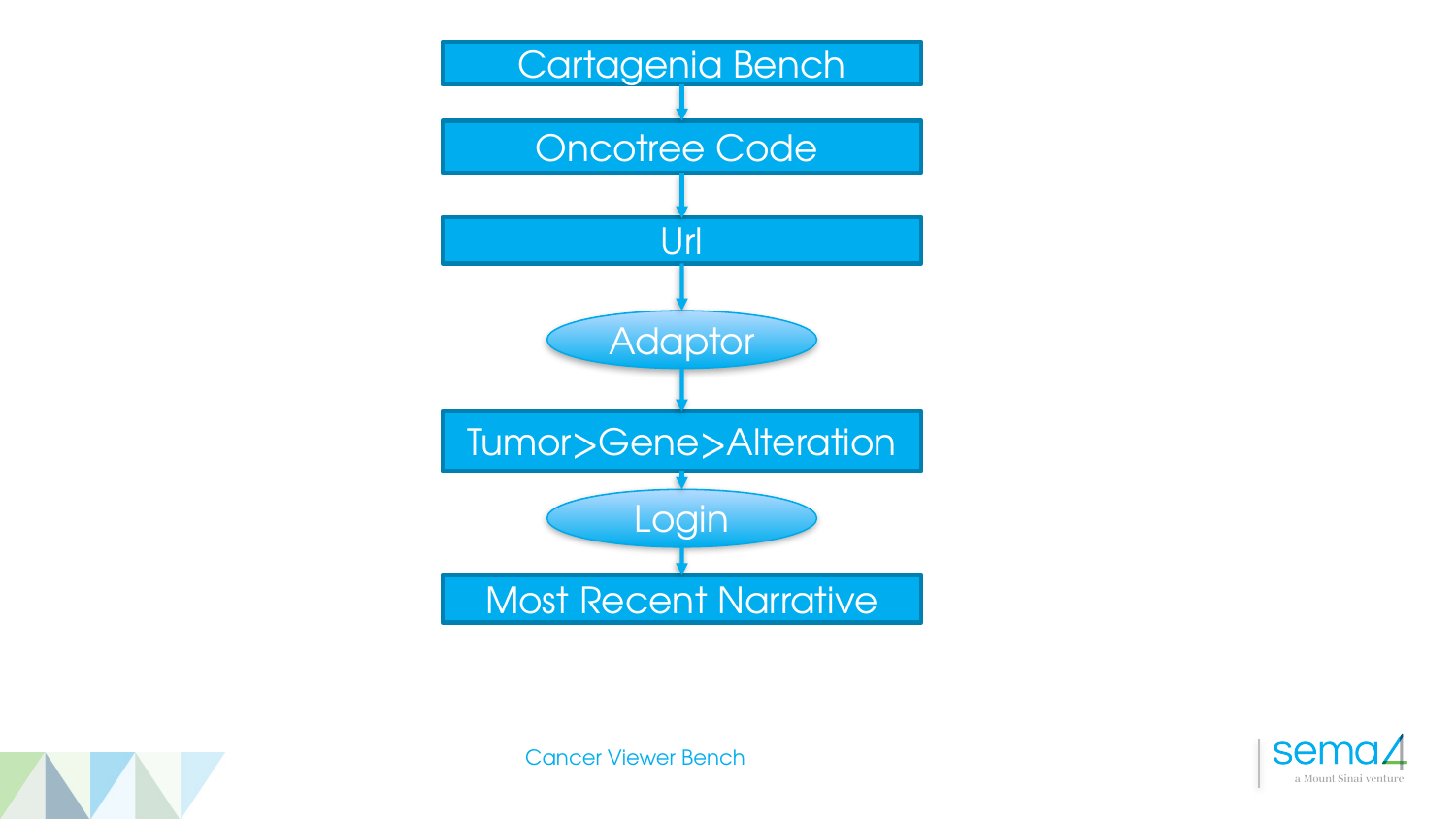

Cartagenia Bench
Oncotree Code
Url
Adaptor
Tumor>Gene>Alteration
Login
Most Recent Narrative
# Cancer Viewer Bench